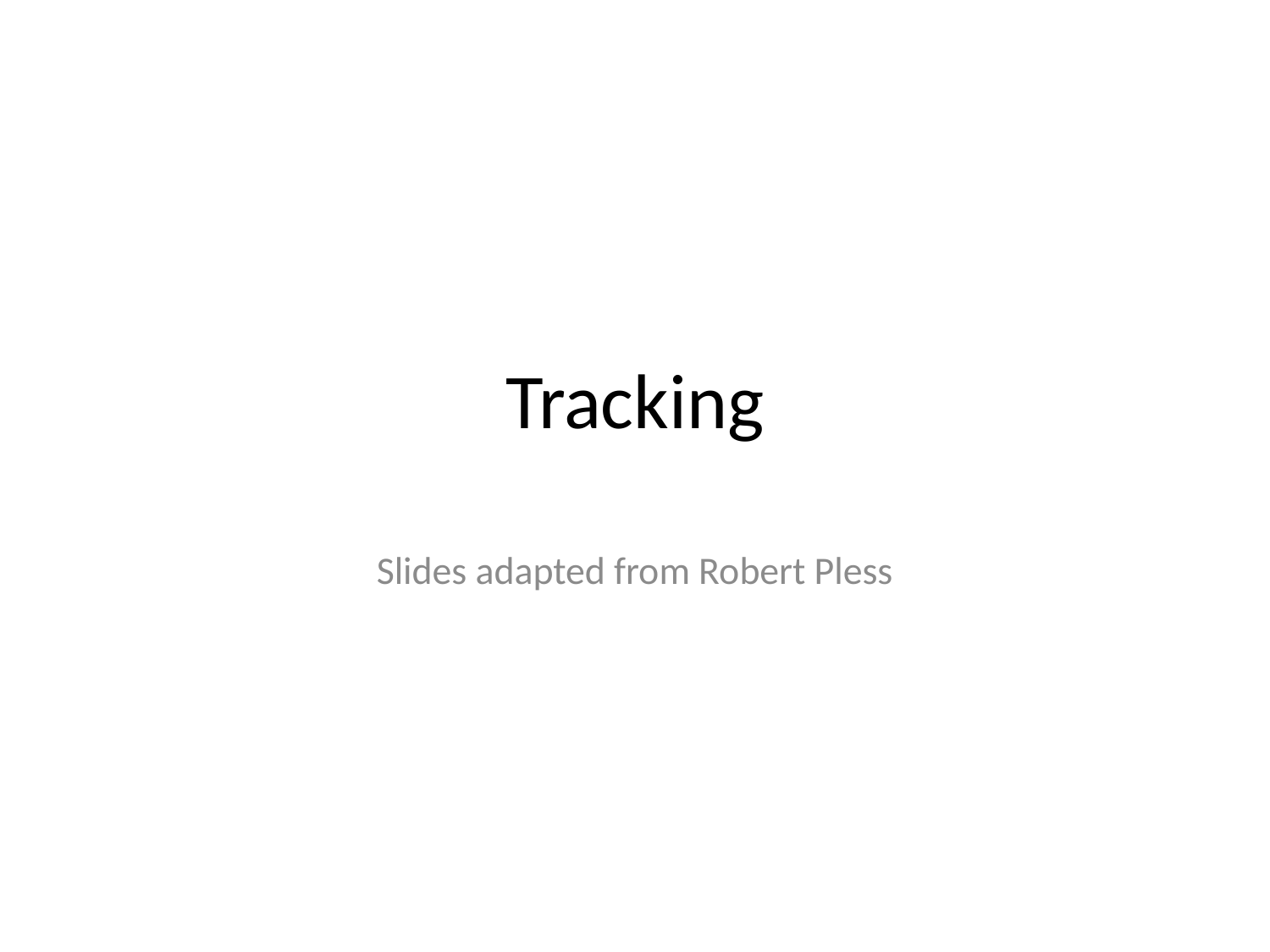

# Tracking
Slides adapted from Robert Pless